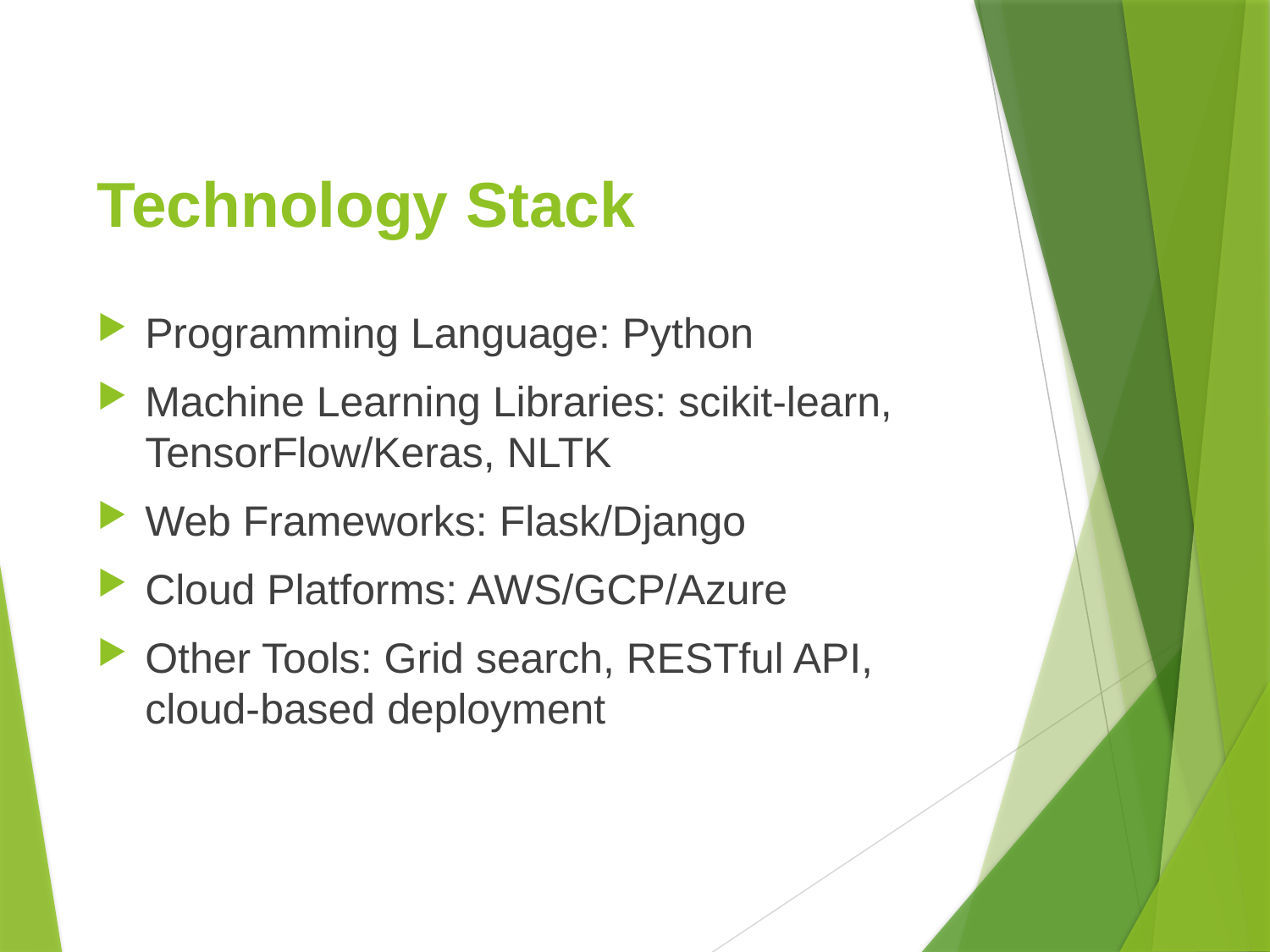

# Technology Stack
Programming Language: Python
Machine Learning Libraries: scikit-learn, TensorFlow/Keras, NLTK
Web Frameworks: Flask/Django
Cloud Platforms: AWS/GCP/Azure
Other Tools: Grid search, RESTful API, cloud-based deployment